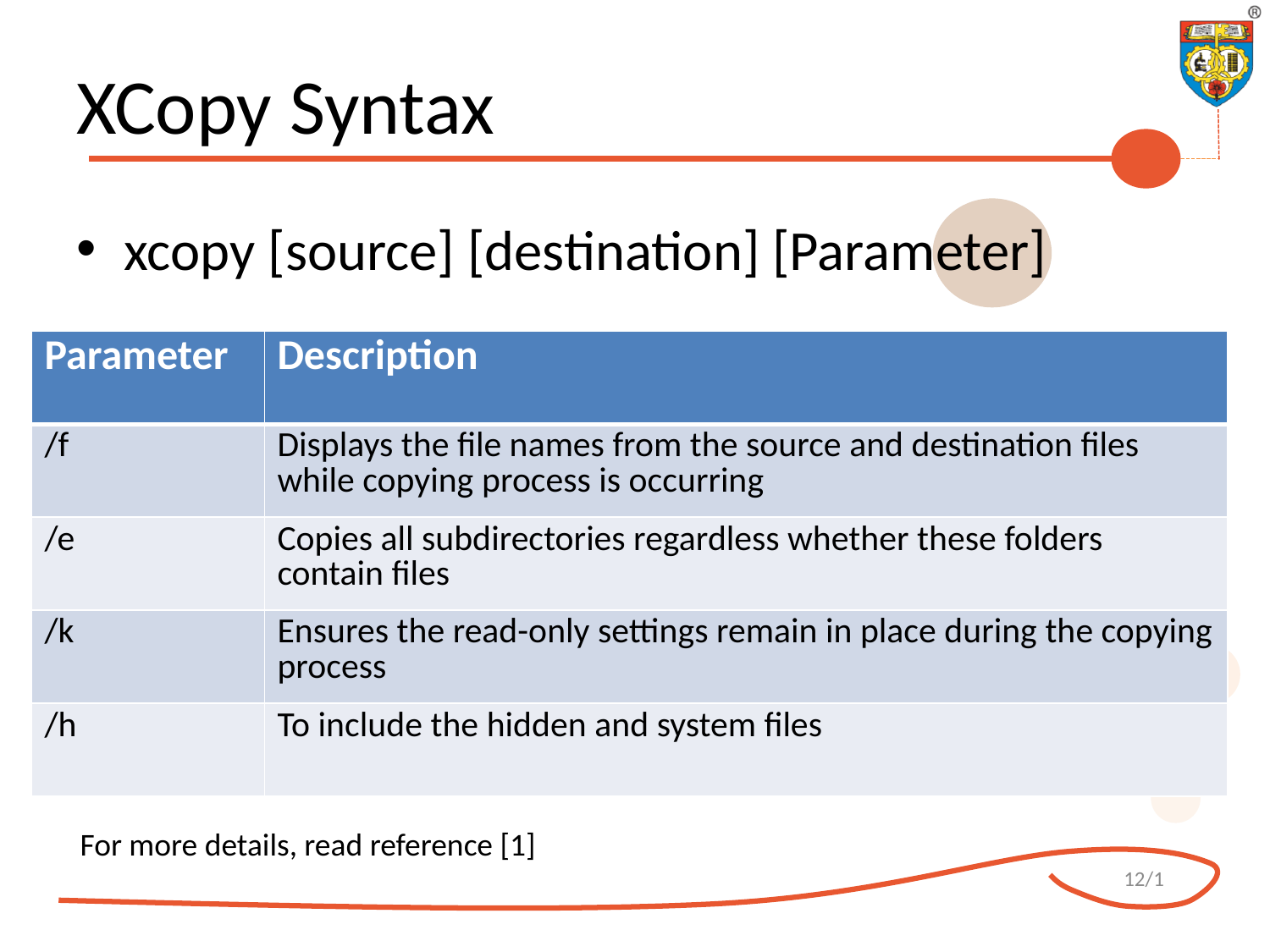

# XCopy Syntax
xcopy [source] [destination] [Parameter]
| Parameter | Description |
| --- | --- |
| /f | Displays the file names from the source and destination files while copying process is occurring |
| /e | Copies all subdirectories regardless whether these folders contain files |
| /k | Ensures the read-only settings remain in place during the copying process |
| /h | To include the hidden and system files |
For more details, read reference [1]